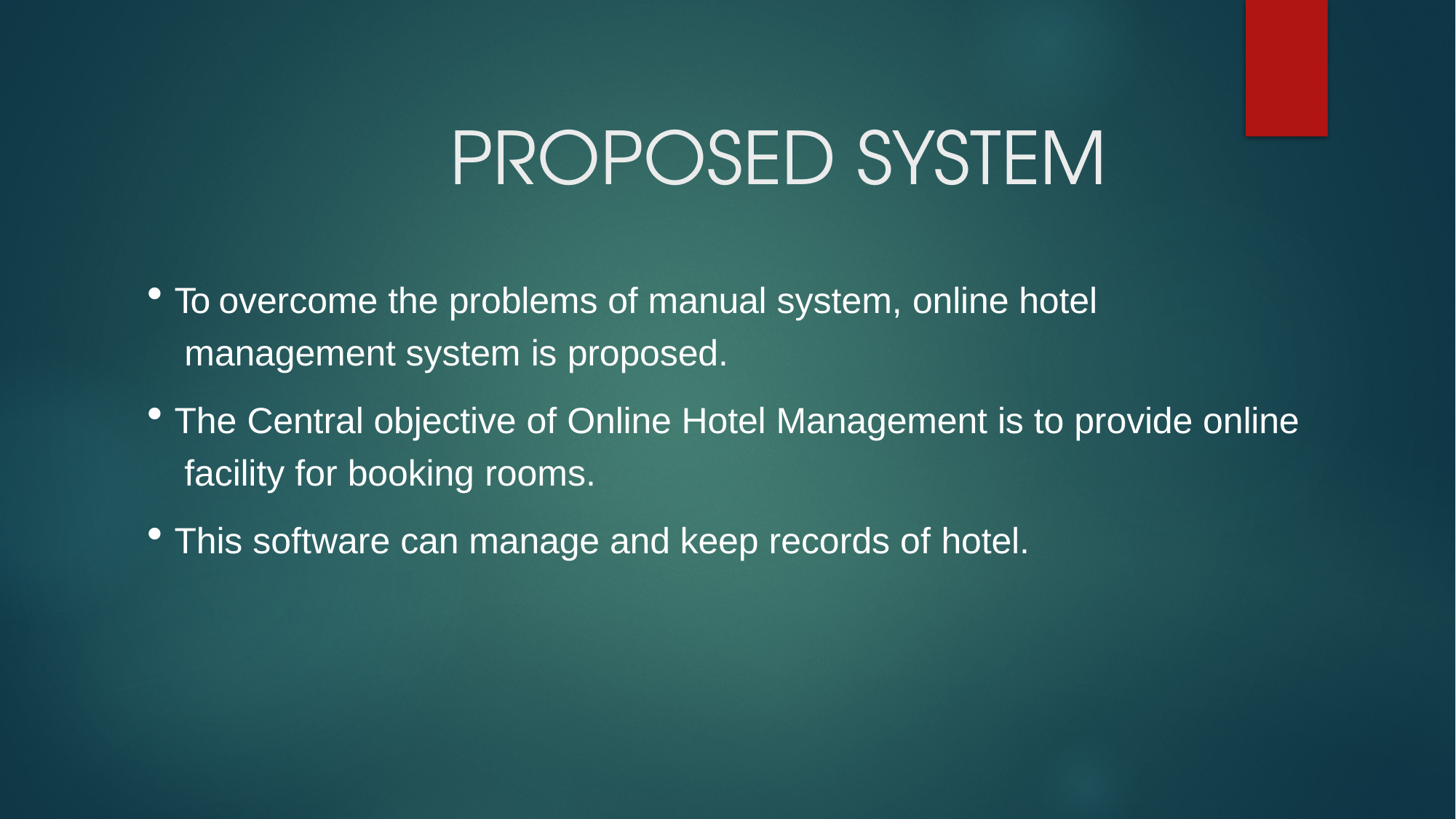

# PROPOSED SYSTEM
To overcome the problems of manual system, online hotel  management system is proposed.
The Central objective of Online Hotel Management is to provide online  facility for booking rooms.
This software can manage and keep records of hotel.